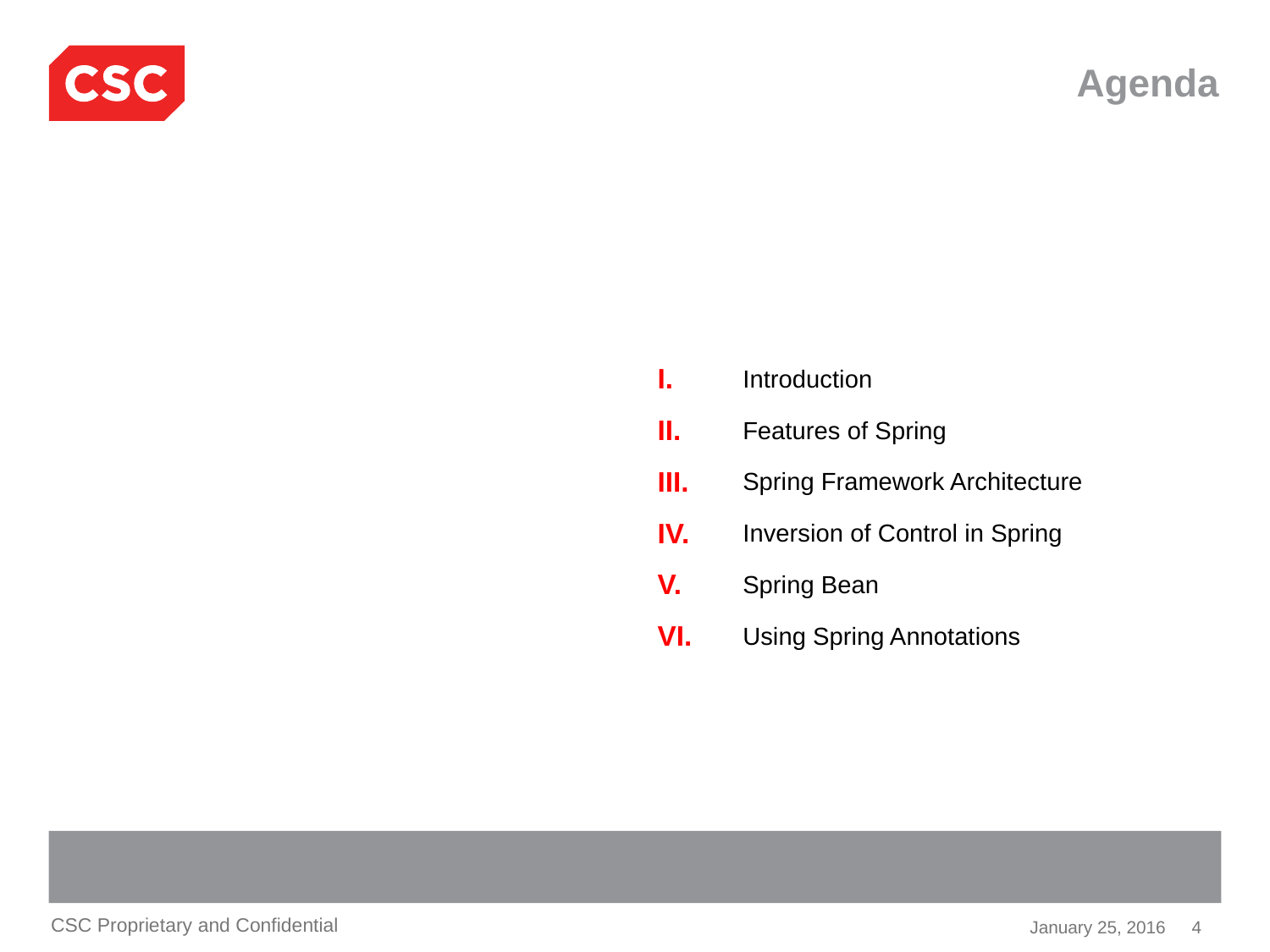

# Agenda
| I. | Introduction |  |
| --- | --- | --- |
| II. | Features of Spring |  |
| III. | Spring Framework Architecture |  |
| IV. | Inversion of Control in Spring |  |
| V. | Spring Bean |  |
| VI. | Using Spring Annotations |  |
|  |  |  |